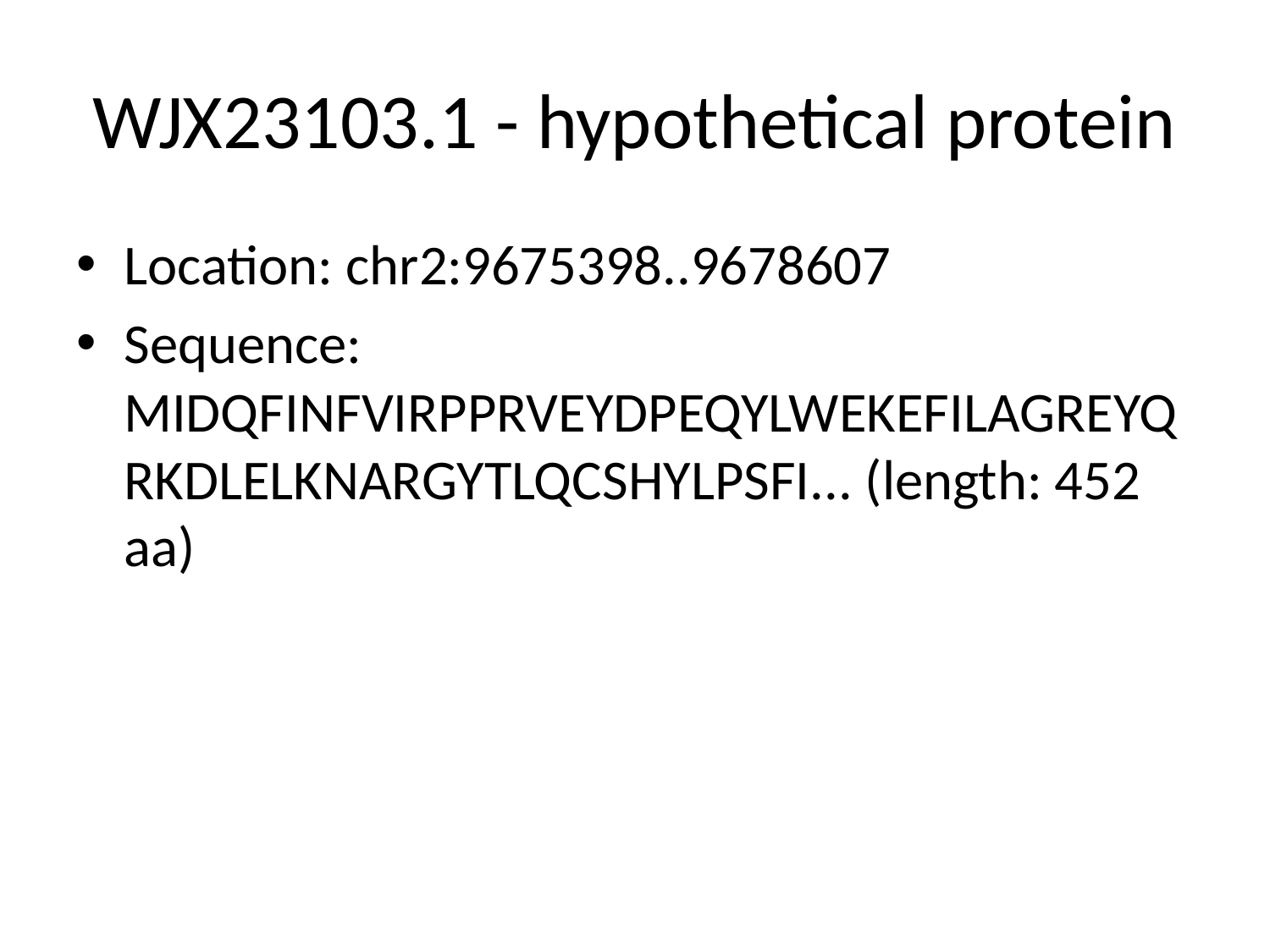

# WJX23103.1 - hypothetical protein
Location: chr2:9675398..9678607
Sequence: MIDQFINFVIRPPRVEYDPEQYLWEKEFILAGREYQRKDLELKNARGYTLQCSHYLPSFI... (length: 452 aa)